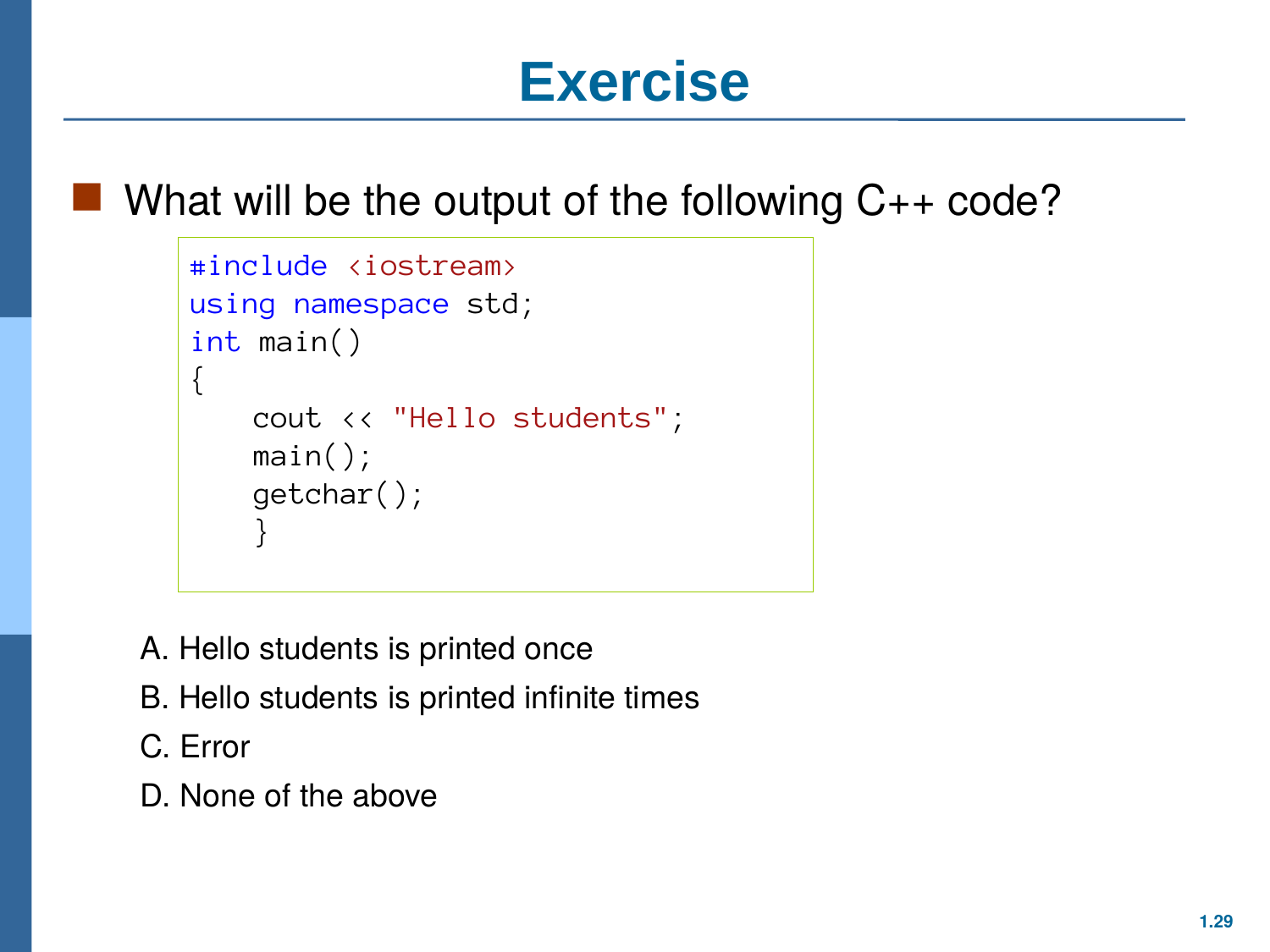

# Exercise
What will be the output of the following C++ code?

A. Hello students is printed once
B. Hello students is printed infinite times
C. Error
D. None of the above
#include <iostream>
using namespace std;
int main()
{
cout << "Hello students";
main();
getchar();
}